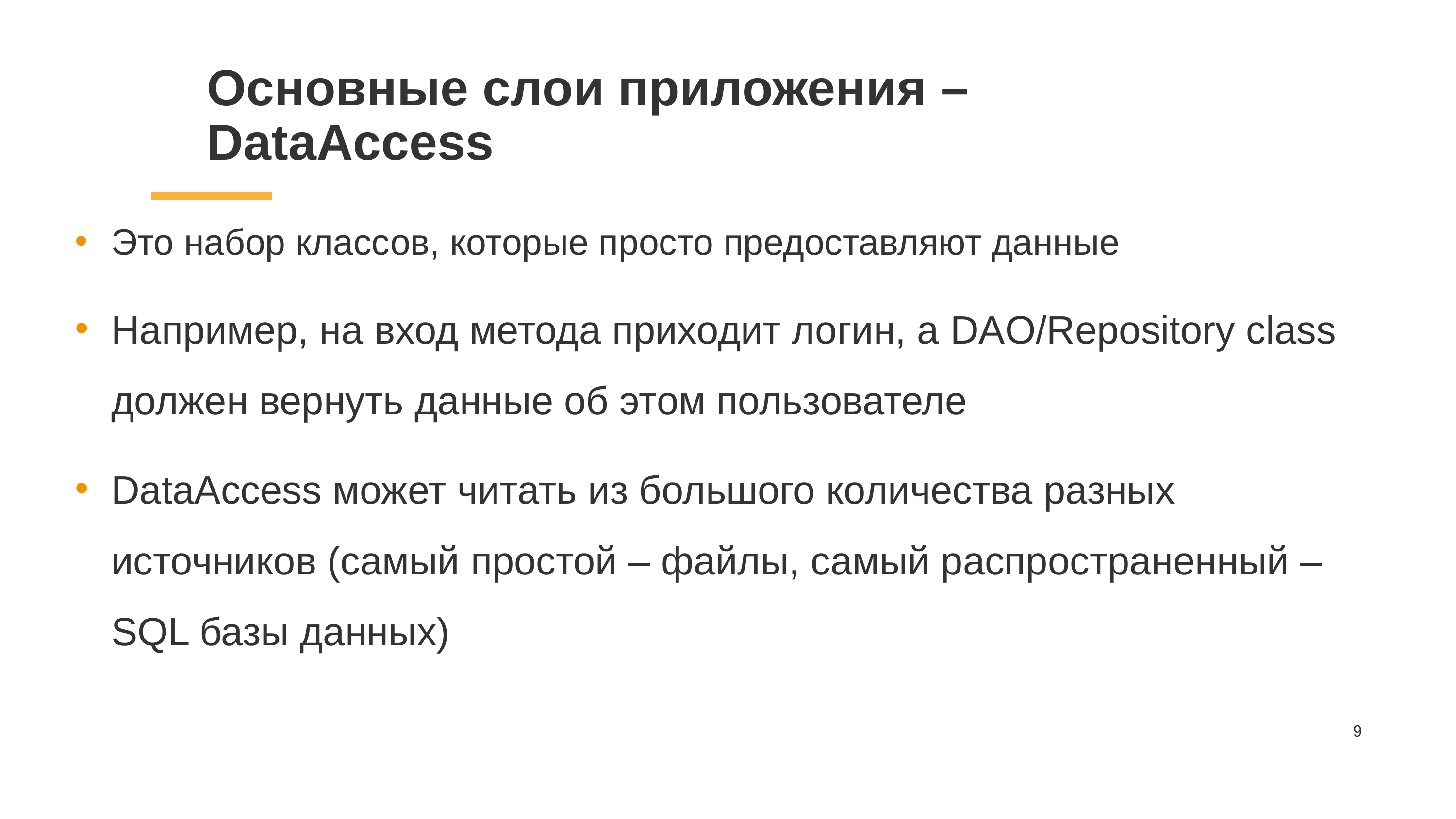

# Основные слои приложения – DataAccess
Это набор классов, которые просто предоставляют данные
Например, на вход метода приходит логин, а DAO/Repository class должен вернуть данные об этом пользователе
DataAccess может читать из большого количества разных источников (самый простой – файлы, самый распространенный – SQL базы данных)

9